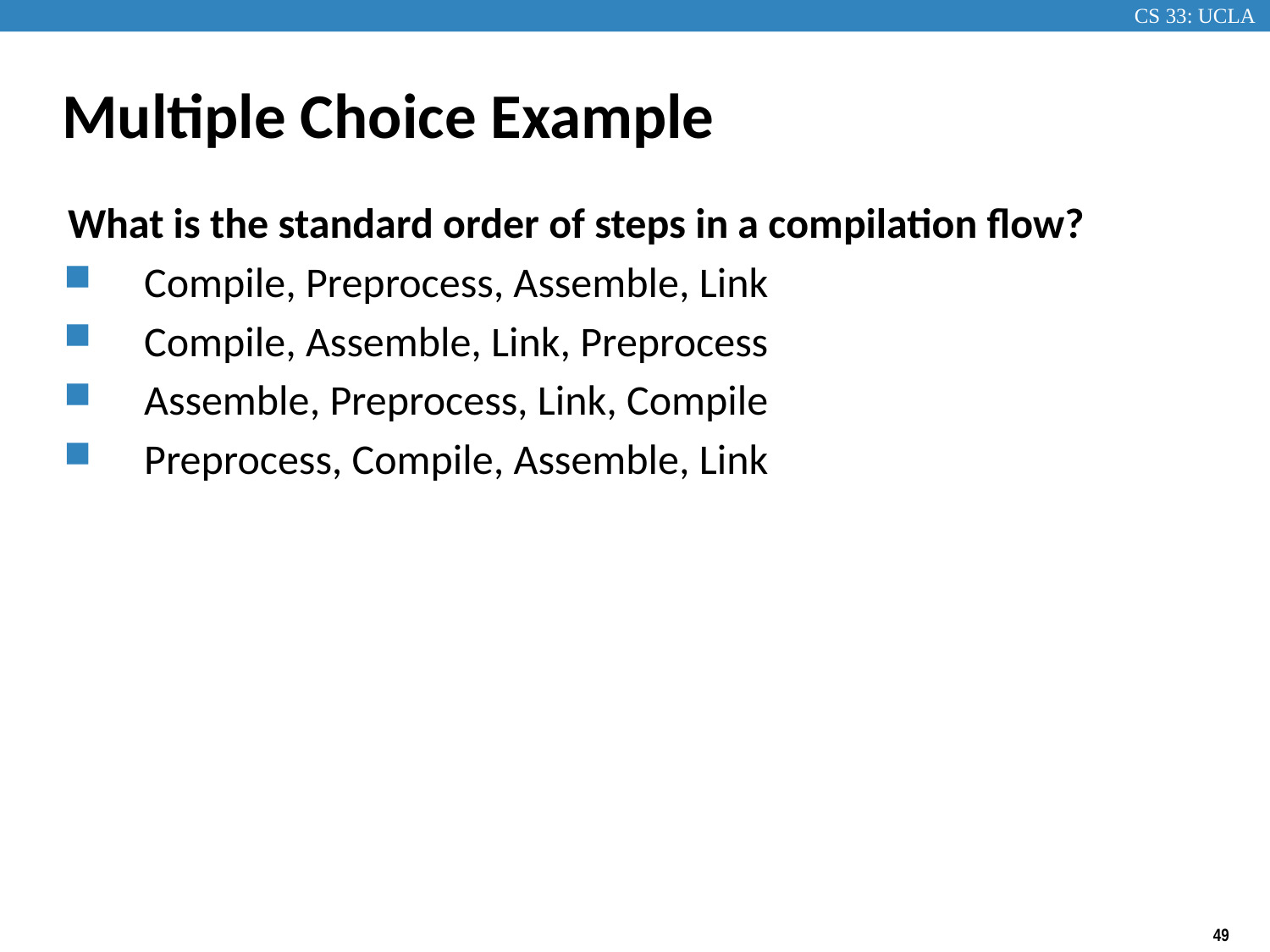

# Multiple Choice Example
What is the standard order of steps in a compilation flow?
   Compile, Preprocess, Assemble, Link
   Compile, Assemble, Link, Preprocess
   Assemble, Preprocess, Link, Compile
   Preprocess, Compile, Assemble, Link